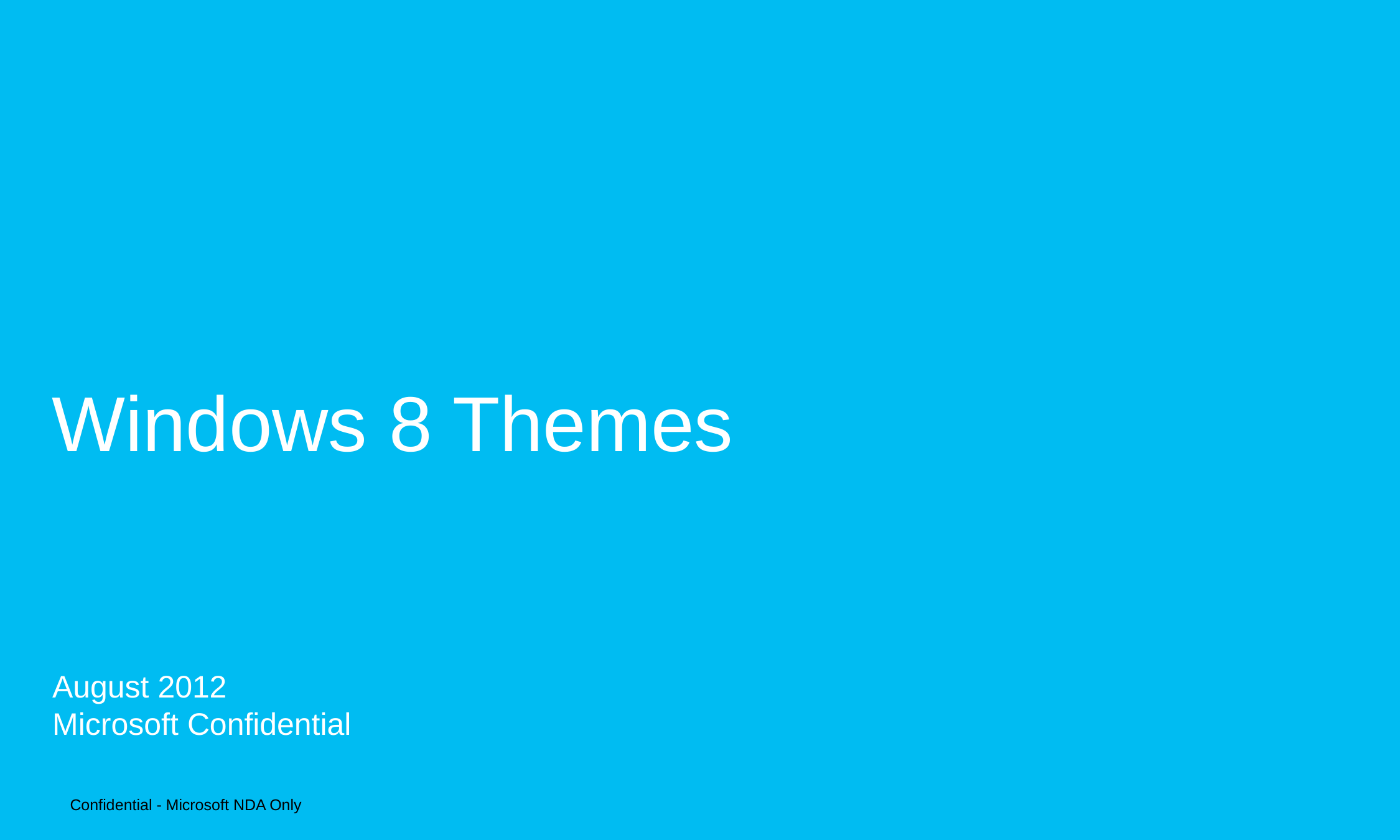

Windows 8 Themes
August 2012
Microsoft Confidential
Confidential - Microsoft NDA Only